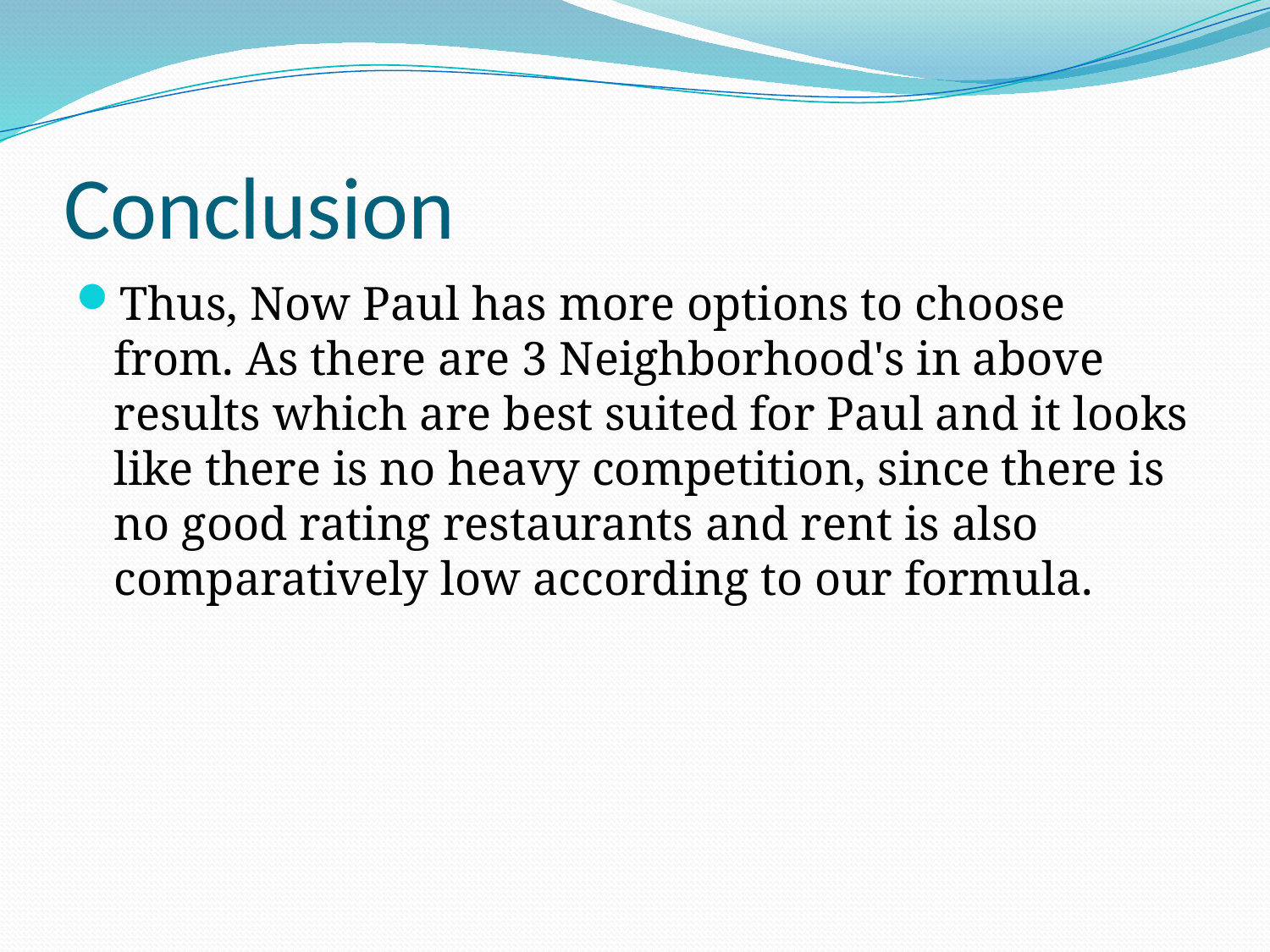

# Conclusion
Thus, Now Paul has more options to choose from. As there are 3 Neighborhood's in above results which are best suited for Paul and it looks like there is no heavy competition, since there is no good rating restaurants and rent is also comparatively low according to our formula.